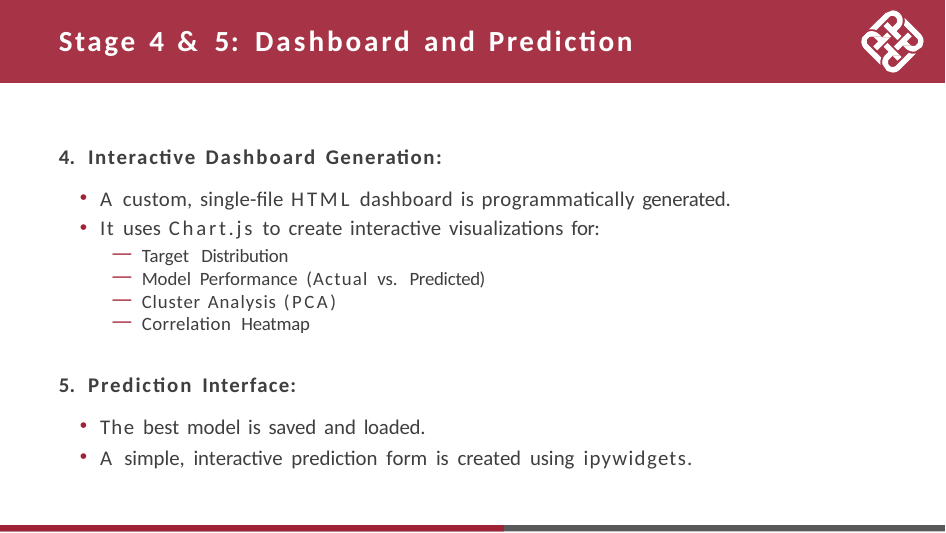

# Stage 4 & 5: Dashboard and Prediction
Interactive Dashboard Generation:
A custom, single-file HTML dashboard is programmatically generated.
It uses Chart.js to create interactive visualizations for:
Target Distribution
Model Performance (Actual vs. Predicted)
Cluster Analysis (PCA)
Correlation Heatmap

Prediction Interface:
The best model is saved and loaded.
A simple, interactive prediction form is created using ipywidgets.